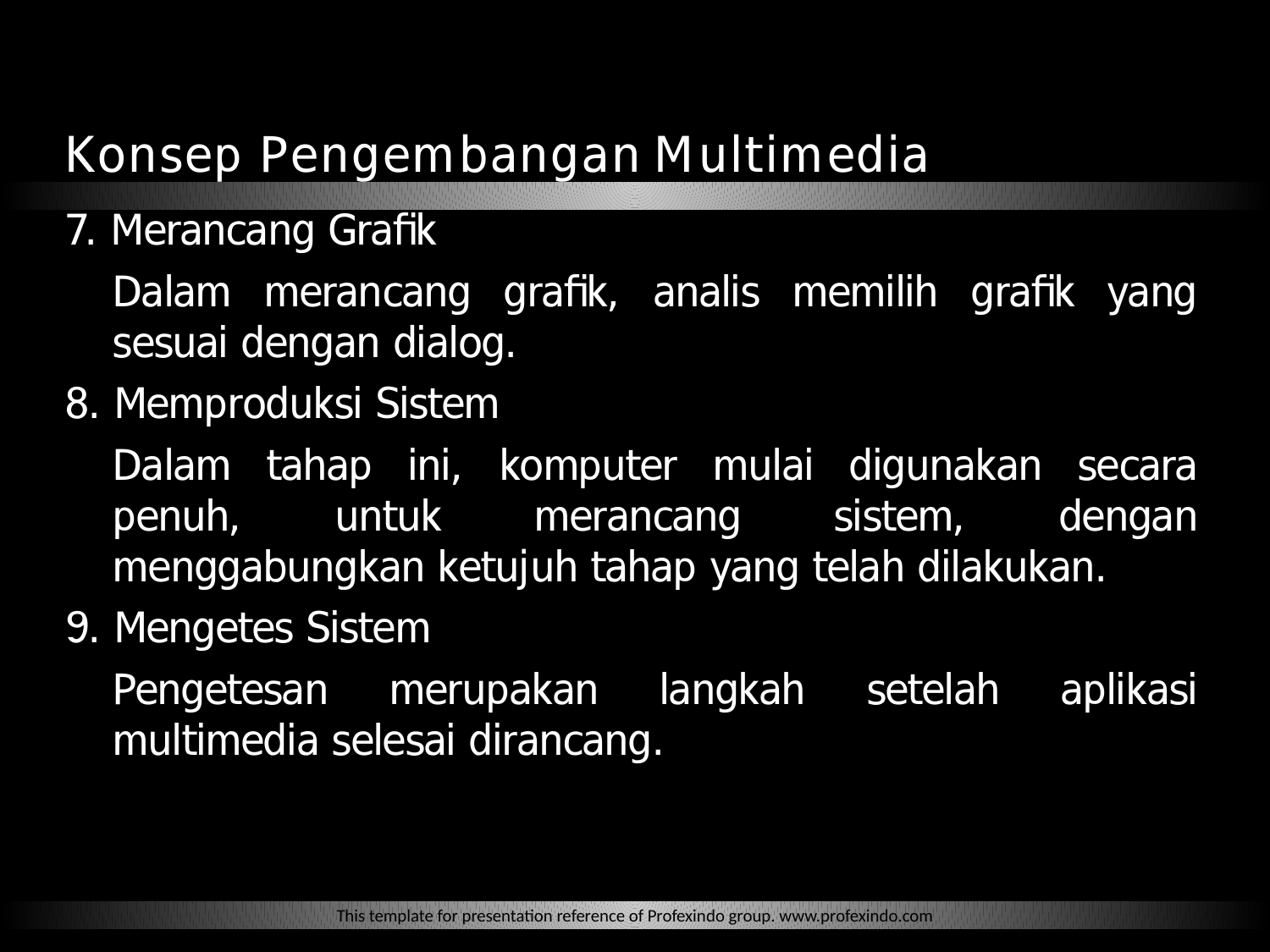

Konsep Pengembangan Multimedia

7. Merancang Grafik
Dalam merancang grafik, analis memilih grafik yang sesuai dengan dialog.
8. Memproduksi Sistem
Dalam tahap ini, komputer mulai digunakan secara penuh, untuk merancang sistem, dengan menggabungkan ketujuh tahap yang telah dilakukan.
9. Mengetes Sistem
Pengetesan merupakan langkah setelah aplikasi multimedia selesai dirancang.